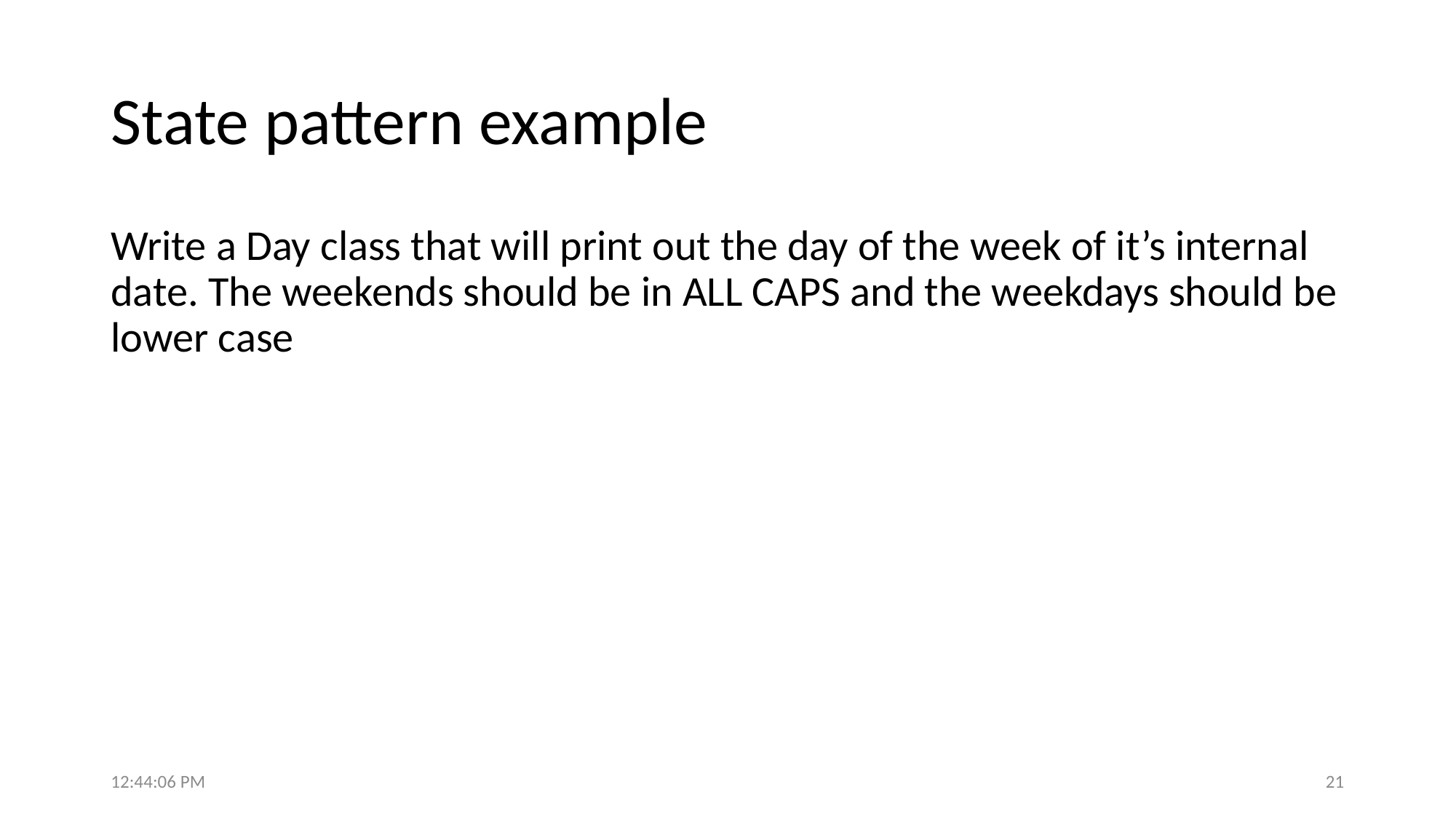

# State pattern example
Write a Day class that will print out the day of the week of it’s internal date. The weekends should be in ALL CAPS and the weekdays should be lower case
12:44:06 PM
21